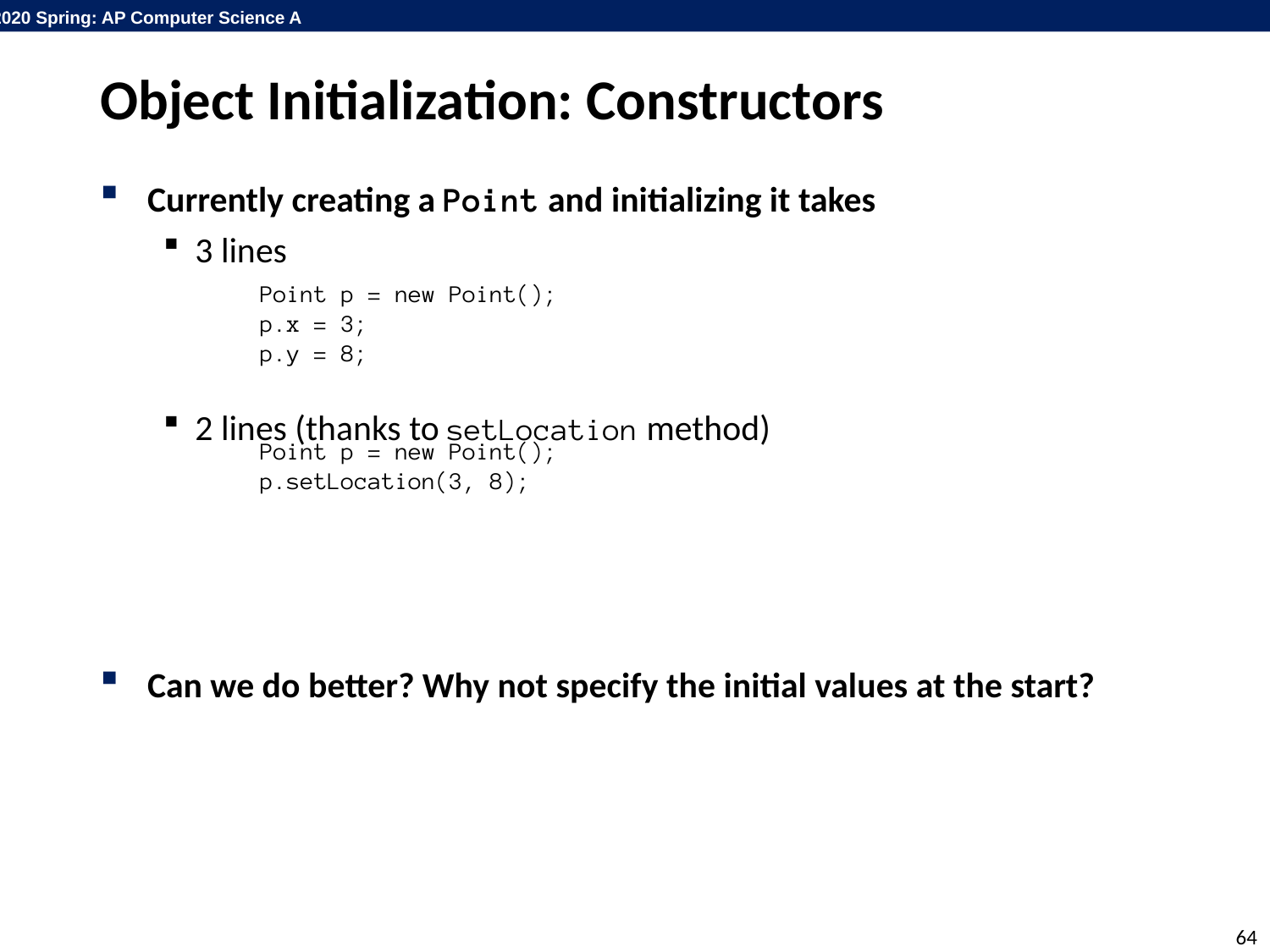

# Object Initialization: Constructors
Currently creating a Point and initializing it takes
3 lines

2 lines (thanks to setLocation method)

Can we do better? Why not specify the initial values at the start?
Point p = new Point();
p.x = 3;
p.y = 8;
Point p = new Point();
p.setLocation(3, 8);
64